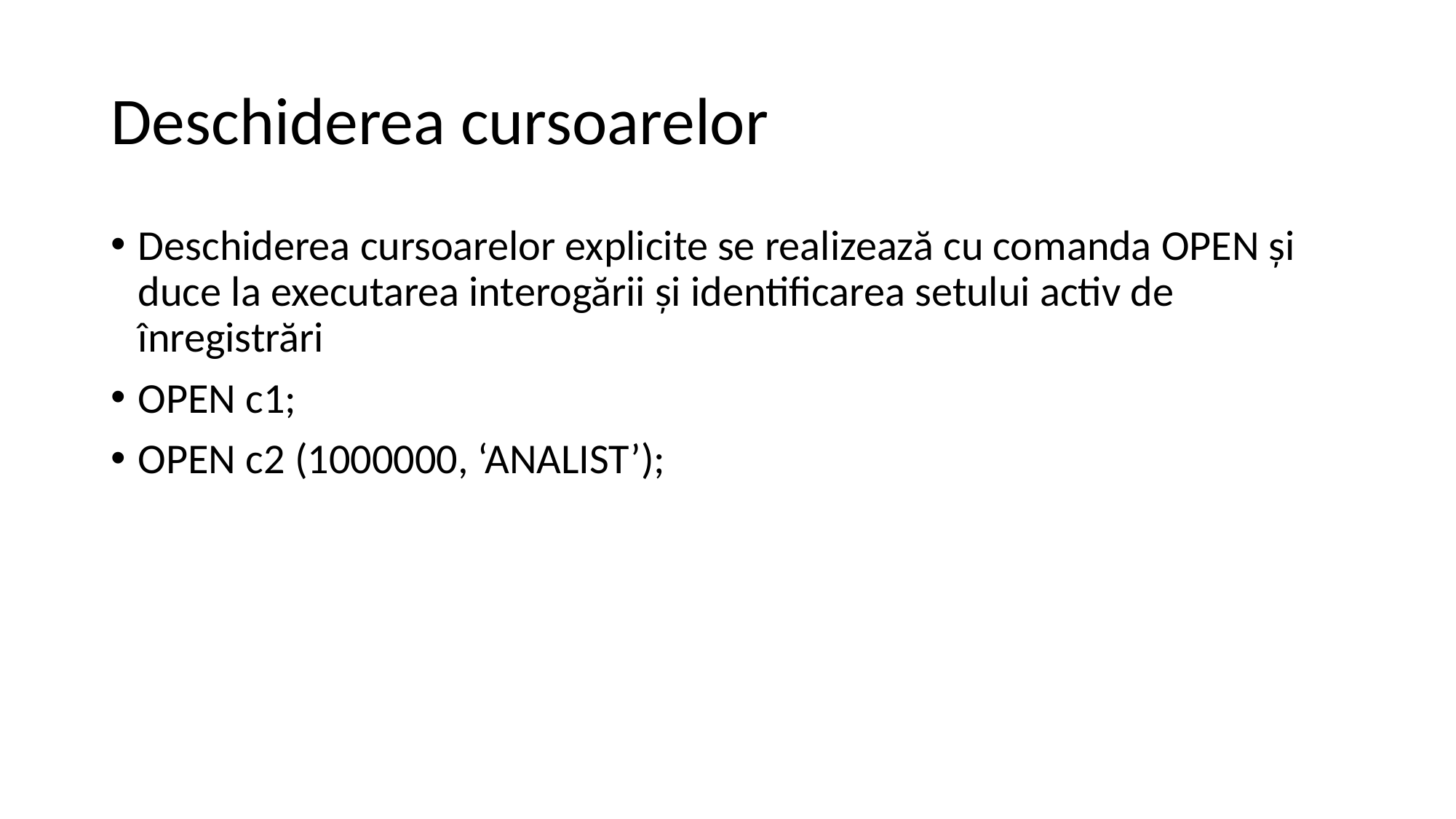

# Deschiderea cursoarelor
Deschiderea cursoarelor explicite se realizează cu comanda OPEN şi duce la executarea interogării şi identificarea setului activ de înregistrări
OPEN c1;
OPEN c2 (1000000, ‘ANALIST’);